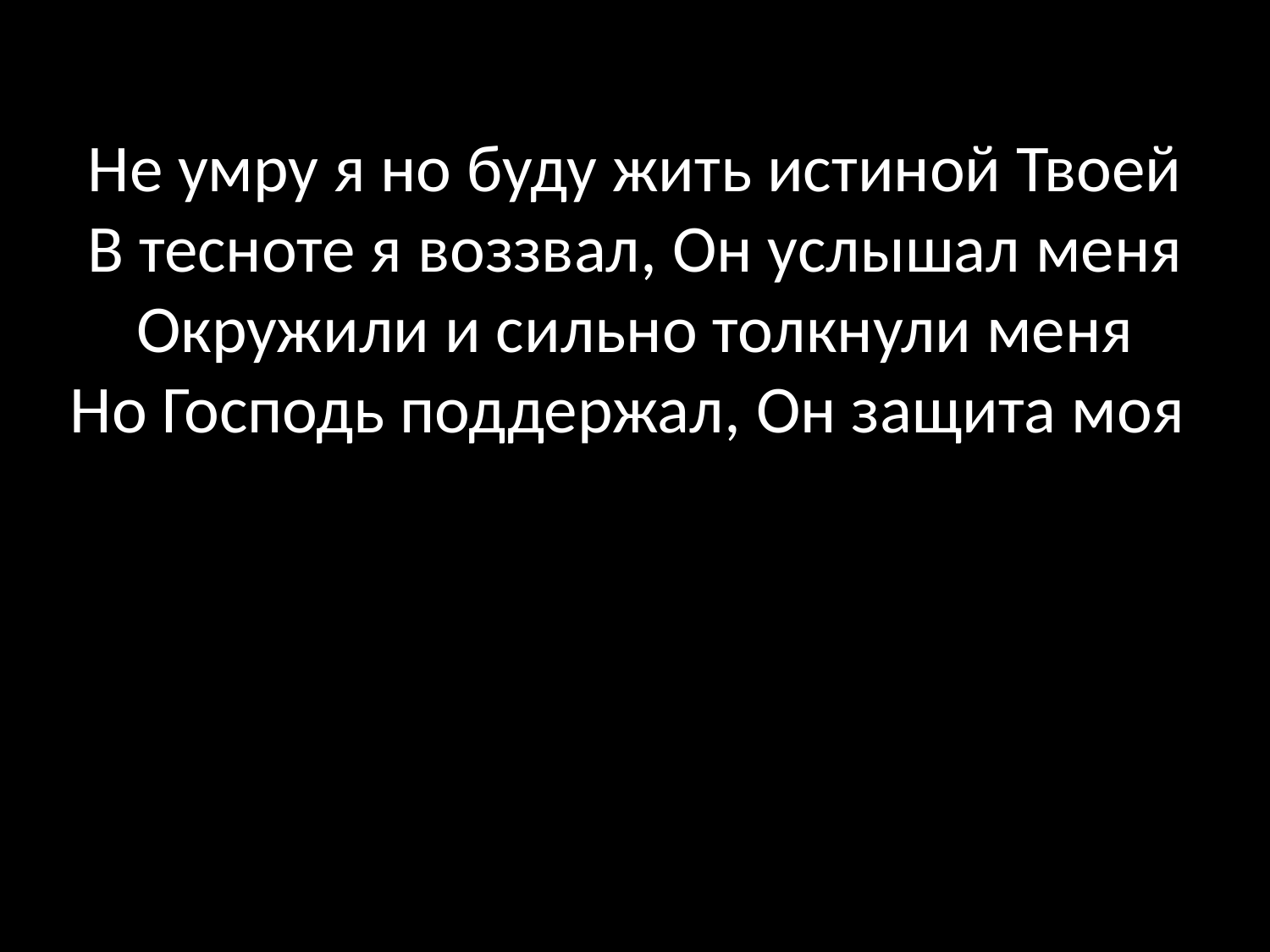

# Не умру я но буду жить истиной Твоей В тесноте я воззвал, Он услышал меня Окружили и сильно толкнули меня Но Господь поддержал, Он защита моя